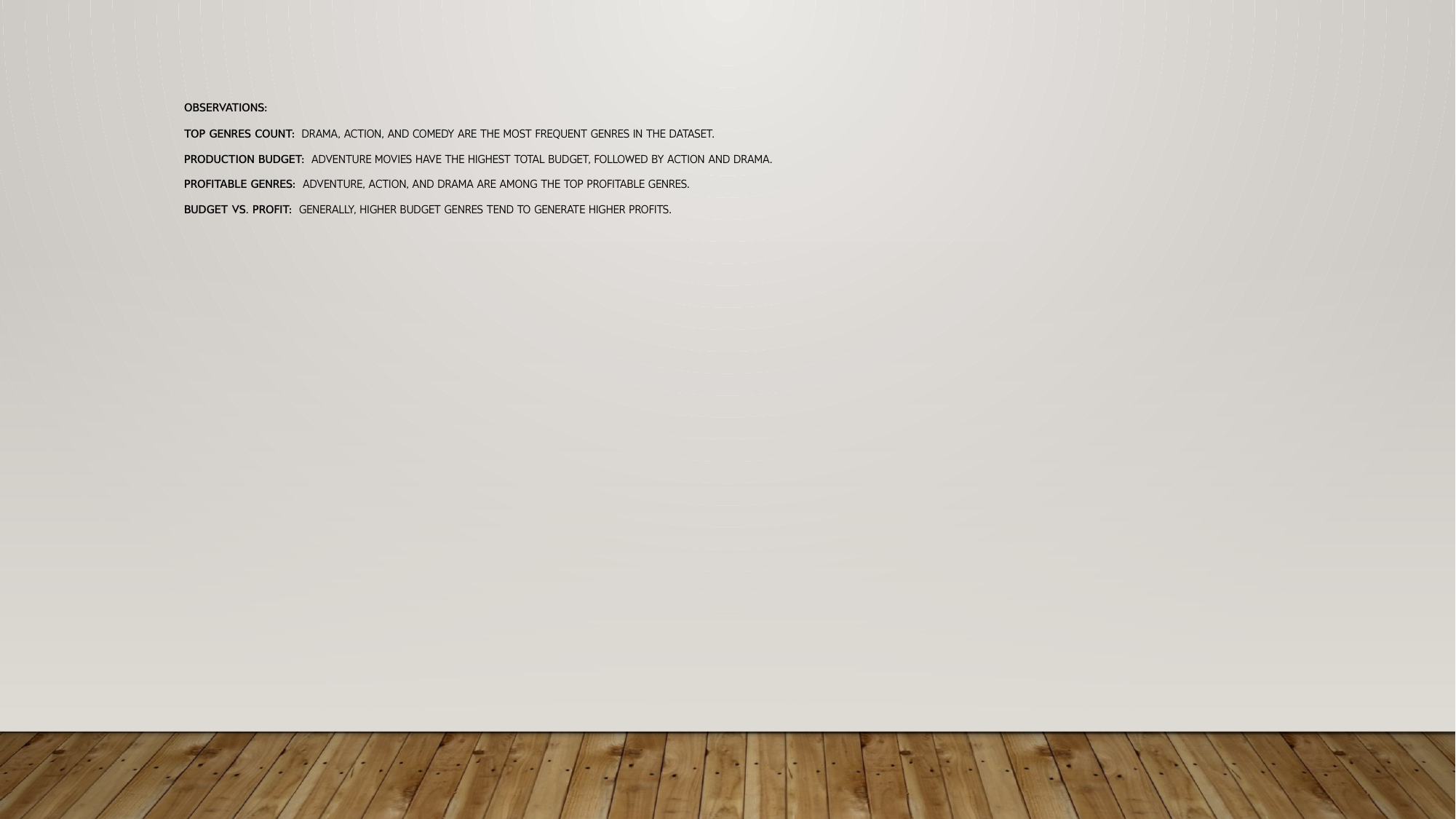

Observations:
Top Genres Count:  Drama, Action, and Comedy are the most frequent genres in the dataset.
Production Budget:  Adventure movies have the highest total budget, followed by Action and Drama.
Profitable Genres:  Adventure, Action, and Drama are among the top profitable genres.
Budget vs. Profit:  Generally, higher budget genres tend to generate higher profits.